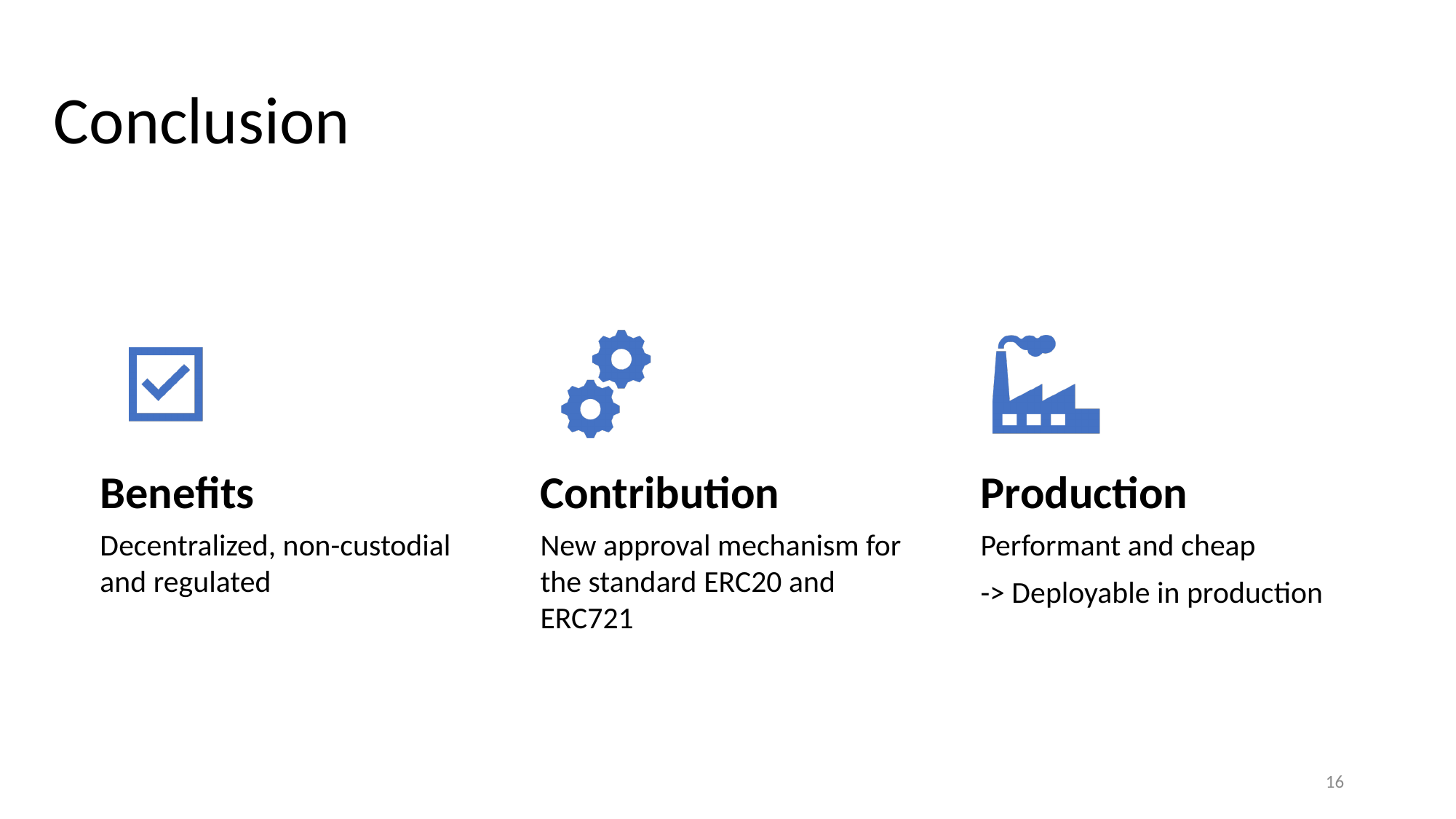

Conclusion
Benefits
Decentralized, non-custodial and regulated
Contribution
New approval mechanism for the standard ERC20 and ERC721
Production
Performant and cheap
-> Deployable in production
16